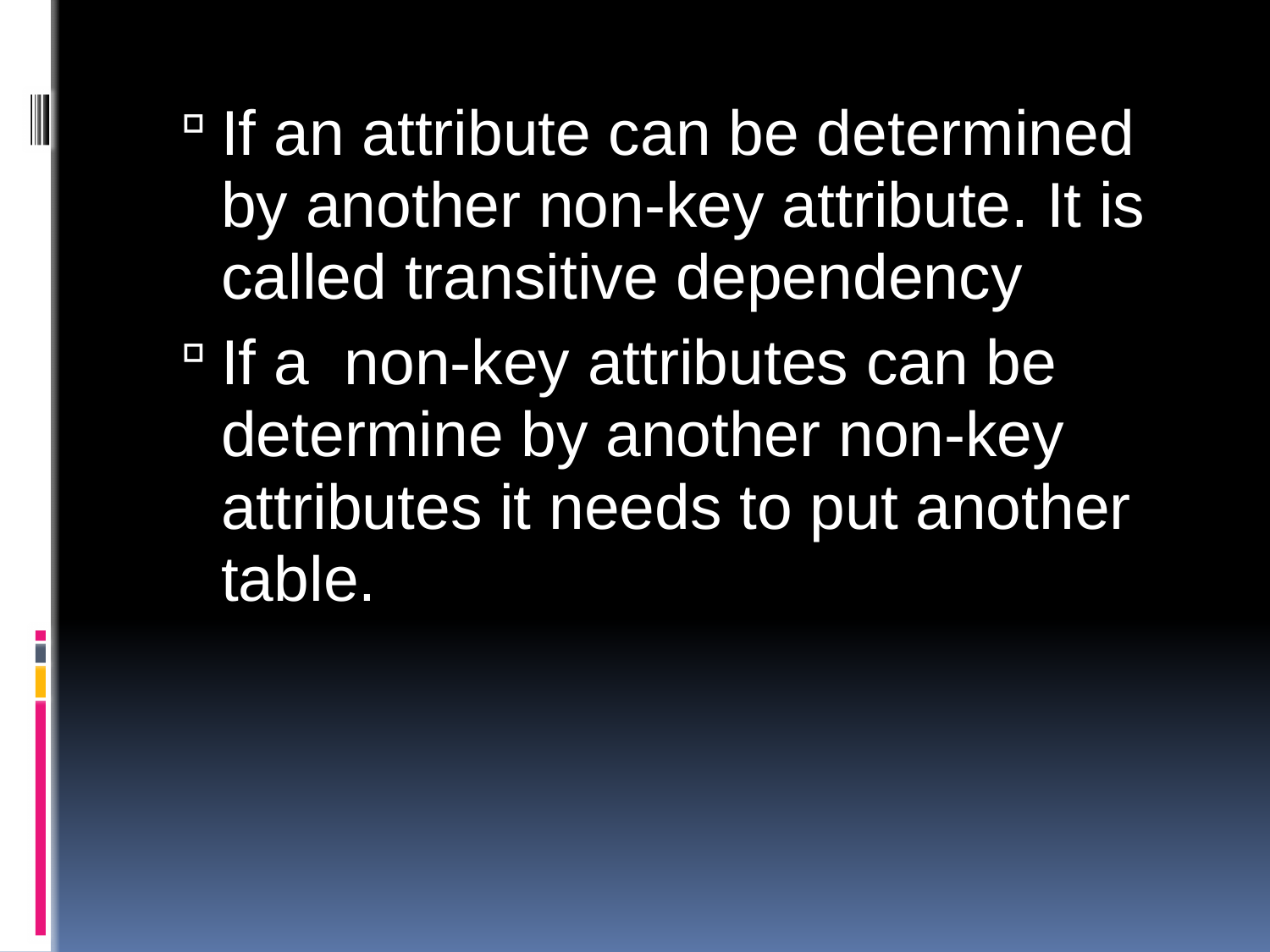

If an attribute can be determined by another non-key attribute. It is called transitive dependency
If a  non-key attributes can be determine by another non-key attributes it needs to put another table.